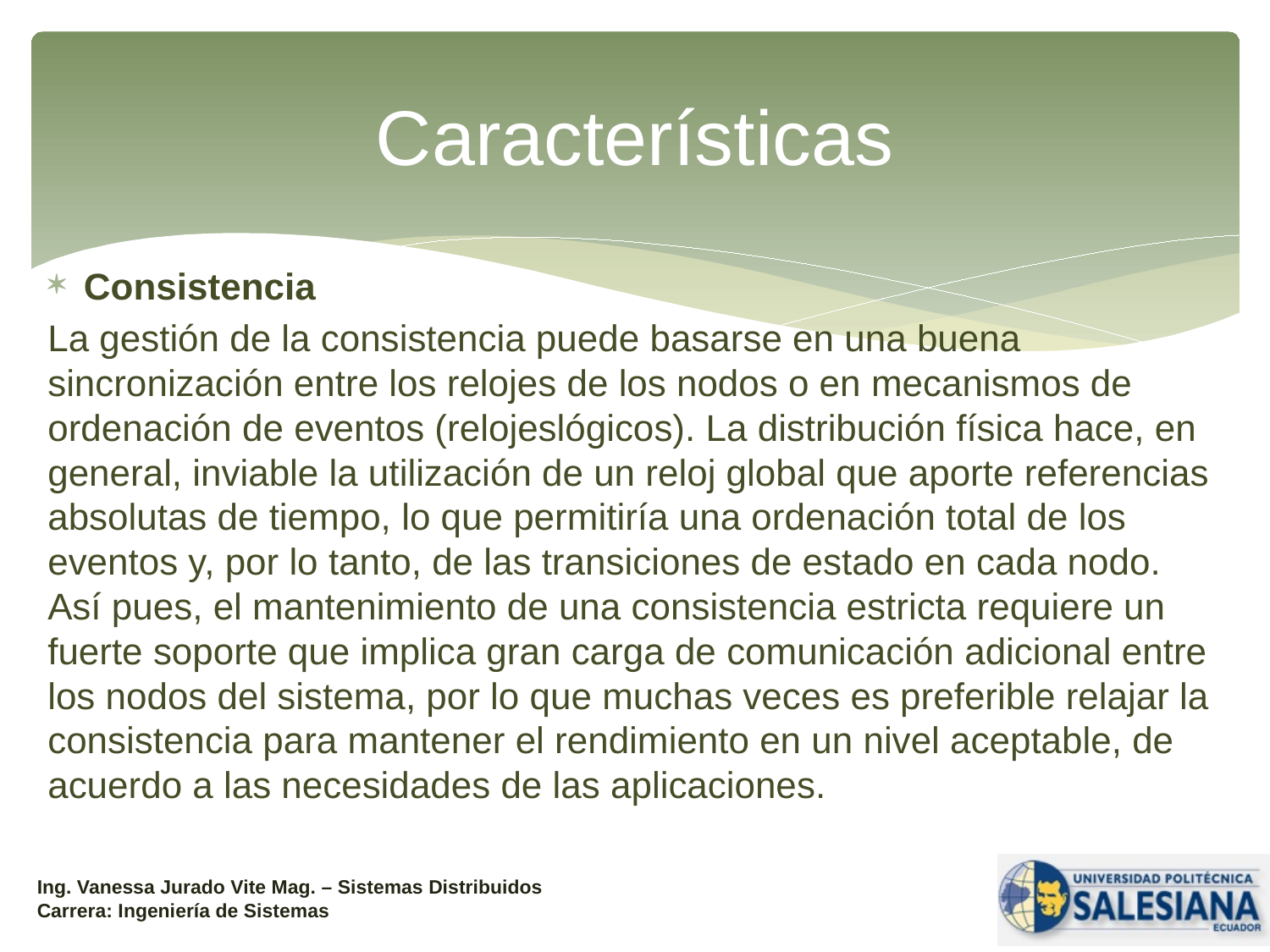

# Características
Consistencia
La gestión de la consistencia puede basarse en una buena sincronización entre los relojes de los nodos o en mecanismos de ordenación de eventos (relojeslógicos). La distribución física hace, en general, inviable la utilización de un reloj global que aporte referencias absolutas de tiempo, lo que permitiría una ordenación total de los eventos y, por lo tanto, de las transiciones de estado en cada nodo.
Así pues, el mantenimiento de una consistencia estricta requiere un fuerte soporte que implica gran carga de comunicación adicional entre los nodos del sistema, por lo que muchas veces es preferible relajar la consistencia para mantener el rendimiento en un nivel aceptable, de acuerdo a las necesidades de las aplicaciones.